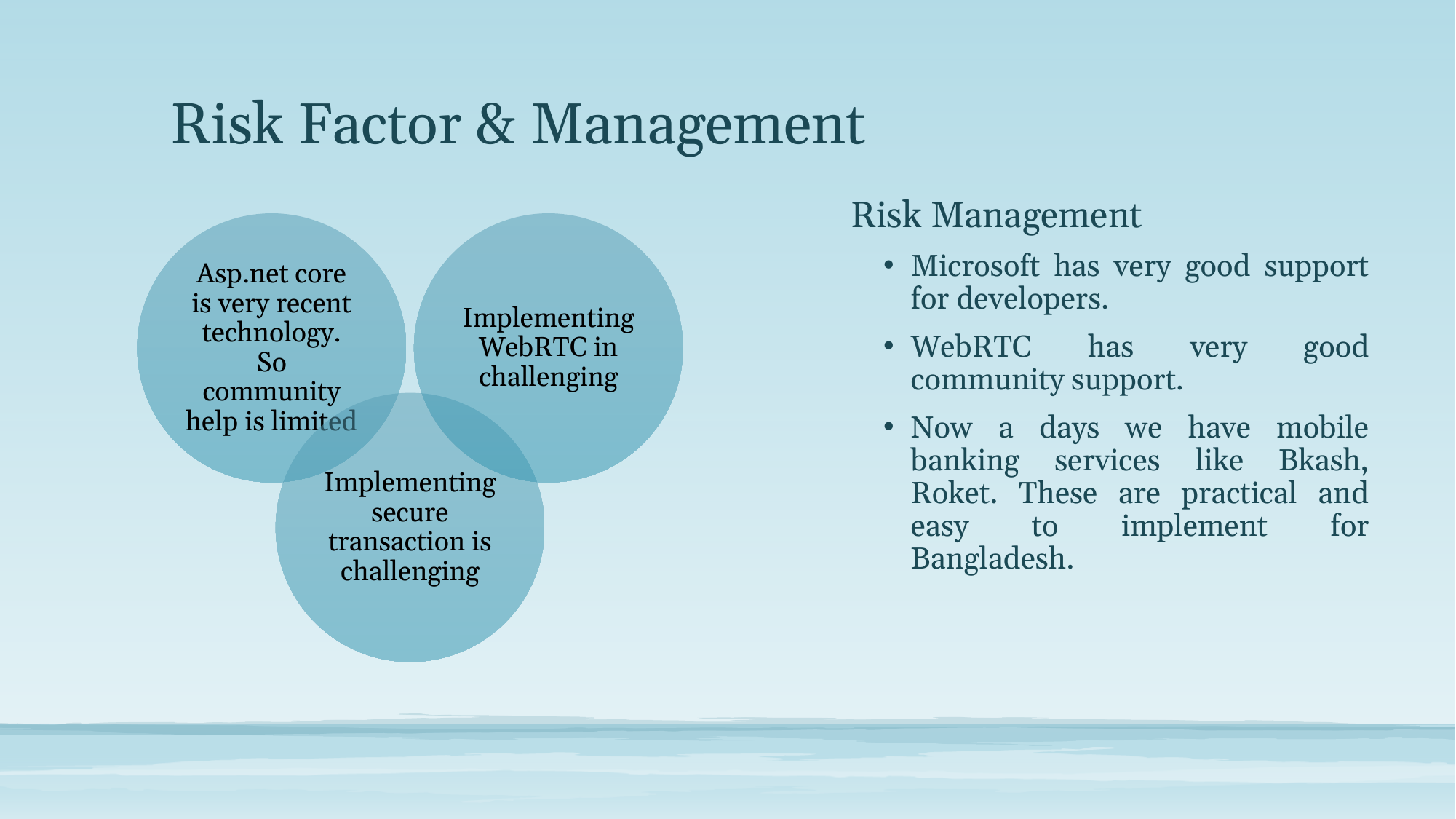

# Risk Factor & Management
Risk Management
Microsoft has very good support for developers.
WebRTC has very good community support.
Now a days we have mobile banking services like Bkash, Roket. These are practical and easy to implement for Bangladesh.

Asp.net core is very recent technology. So community help is limited
Implementing secure transaction is challenging
Implementing WebRTC in challenging